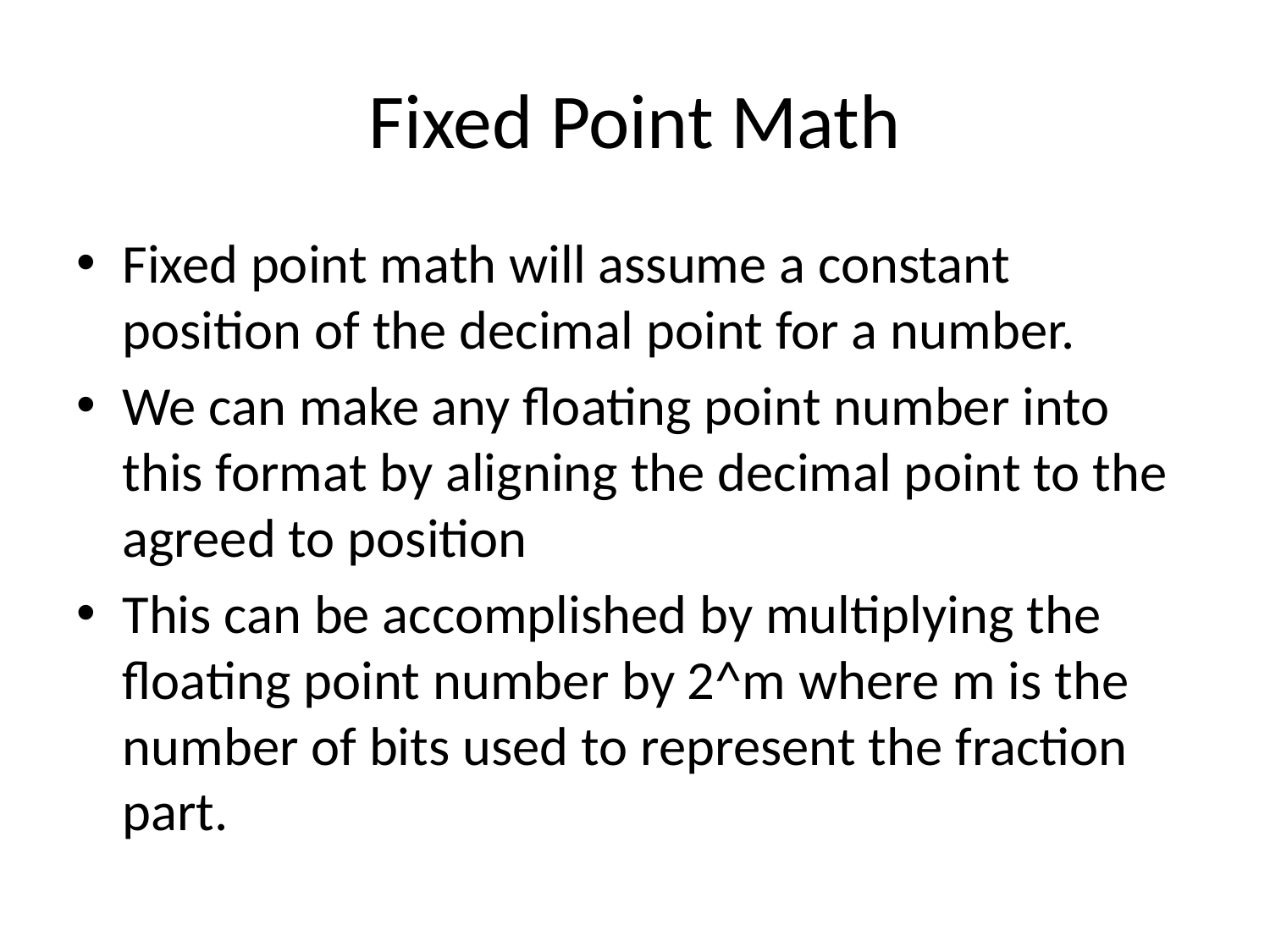

# Fixed Point Math
Fixed point math will assume a constant position of the decimal point for a number.
We can make any floating point number into this format by aligning the decimal point to the agreed to position
This can be accomplished by multiplying the floating point number by 2^m where m is the number of bits used to represent the fraction part.